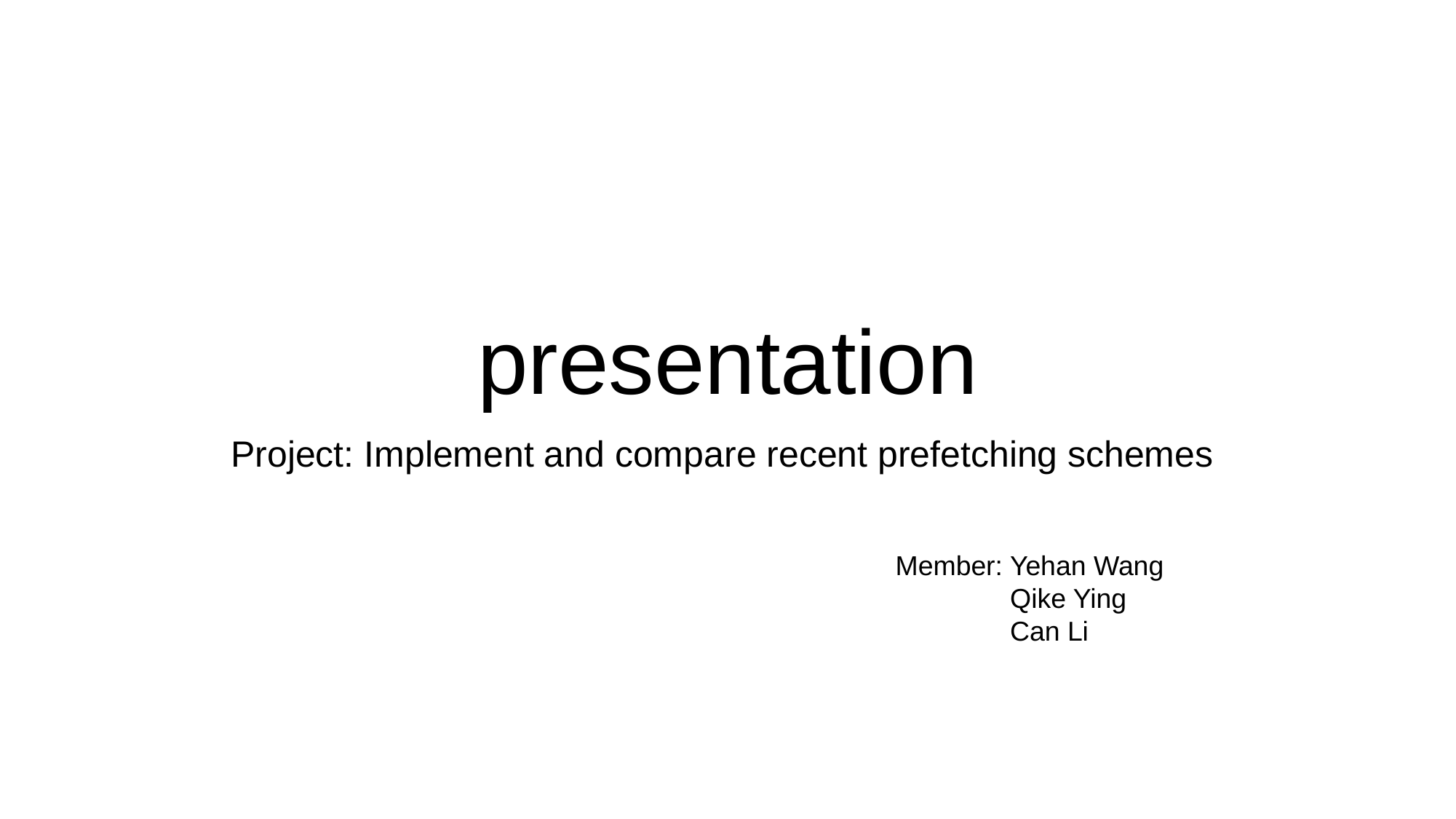

# presentation
Project: Implement and compare recent prefetching schemes
Member: Yehan Wang
               Qike Ying
               Can Li